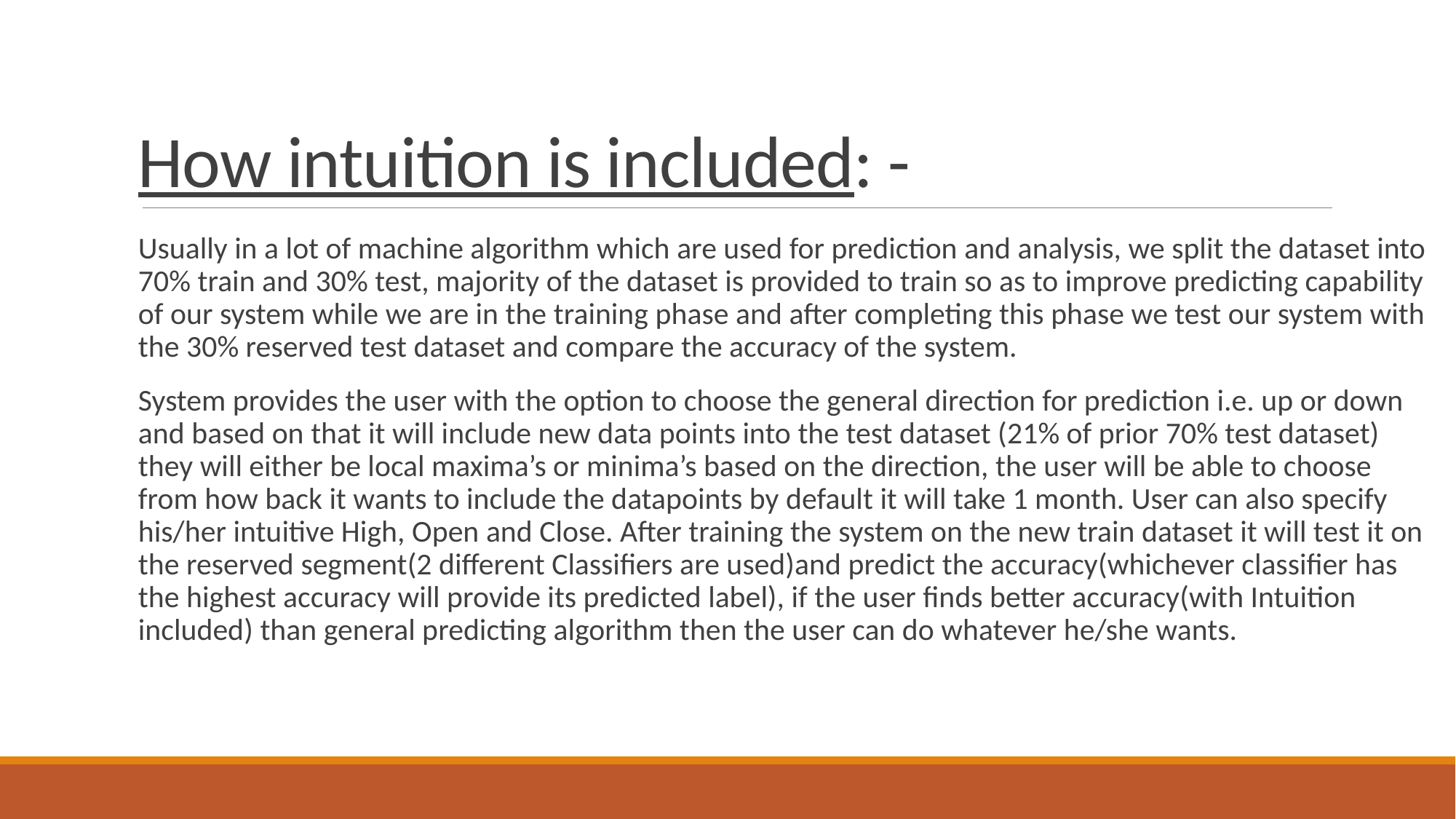

# How intuition is included: -
Usually in a lot of machine algorithm which are used for prediction and analysis, we split the dataset into 70% train and 30% test, majority of the dataset is provided to train so as to improve predicting capability of our system while we are in the training phase and after completing this phase we test our system with the 30% reserved test dataset and compare the accuracy of the system.
System provides the user with the option to choose the general direction for prediction i.e. up or down and based on that it will include new data points into the test dataset (21% of prior 70% test dataset) they will either be local maxima’s or minima’s based on the direction, the user will be able to choose from how back it wants to include the datapoints by default it will take 1 month. User can also specify his/her intuitive High, Open and Close. After training the system on the new train dataset it will test it on the reserved segment(2 different Classifiers are used)and predict the accuracy(whichever classifier has the highest accuracy will provide its predicted label), if the user finds better accuracy(with Intuition included) than general predicting algorithm then the user can do whatever he/she wants.